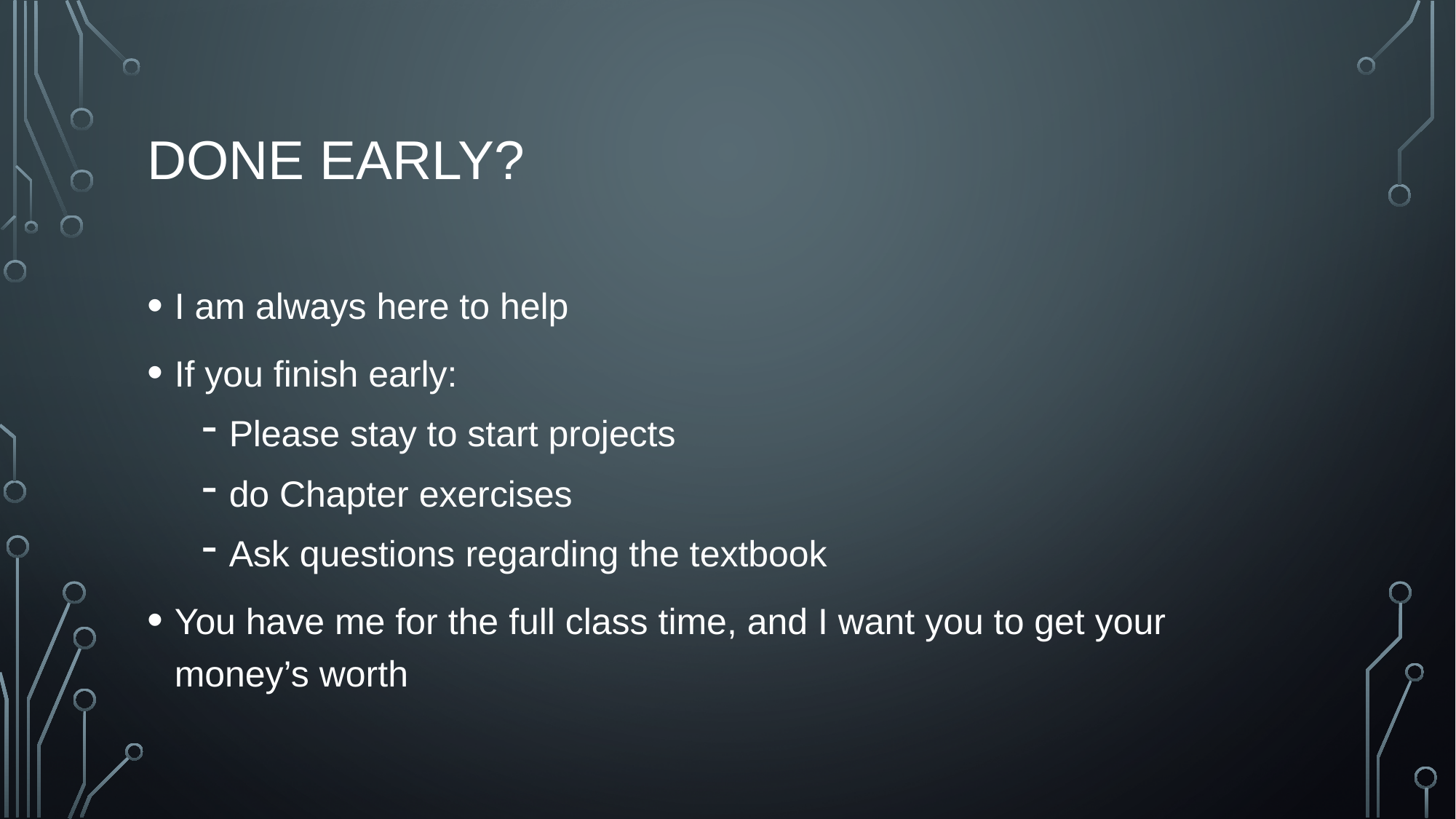

# Done Early?
I am always here to help
If you finish early:
Please stay to start projects
do Chapter exercises
Ask questions regarding the textbook
You have me for the full class time, and I want you to get your money’s worth